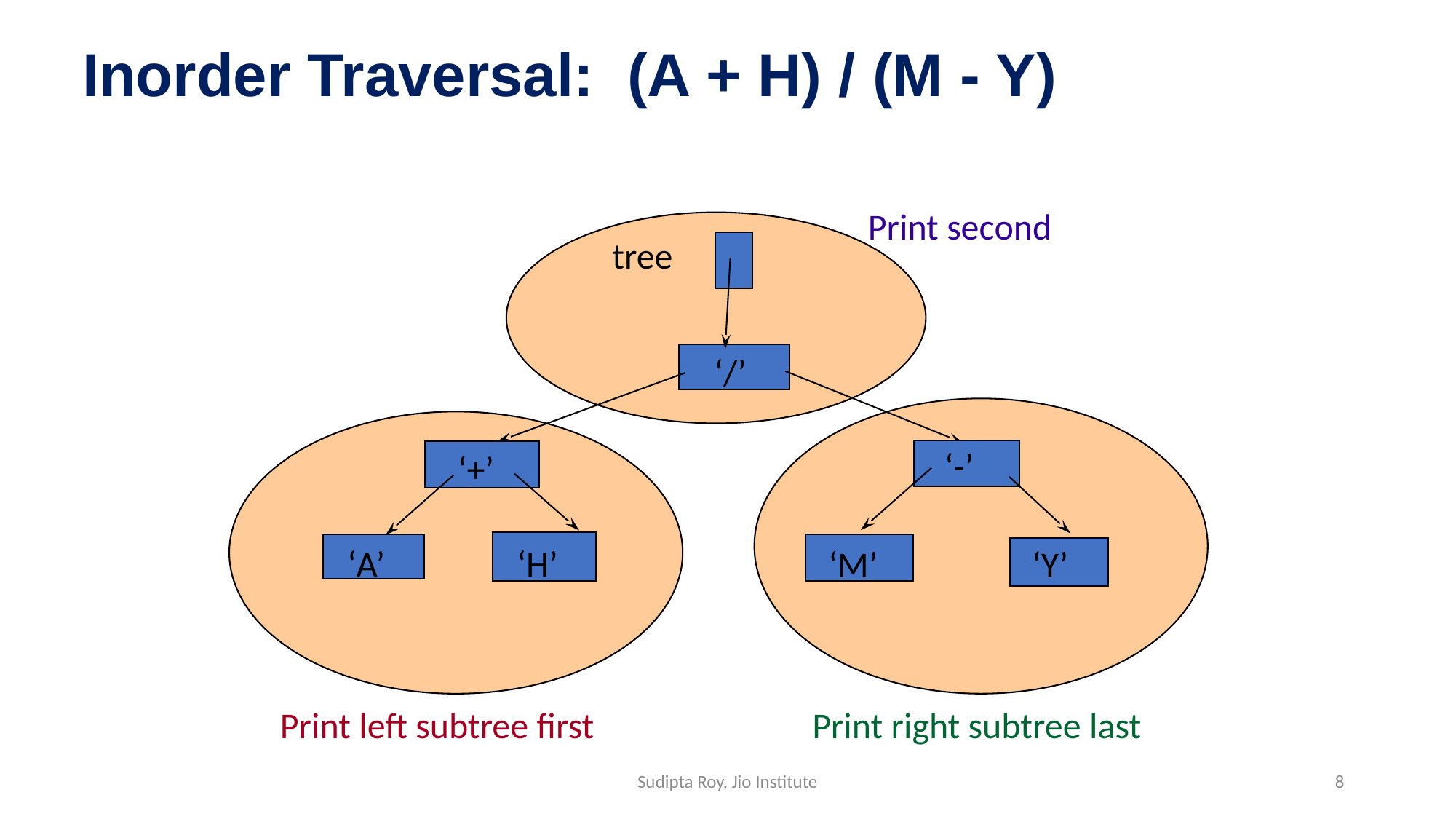

# Inorder Traversal:  (A + H) / (M - Y)
Print second

tree

 ‘/’

 ‘-’
 ‘+’

‘A’
‘H’
 ‘M’
‘Y’

Print left subtree first
Print right subtree last
Sudipta Roy, Jio Institute
8